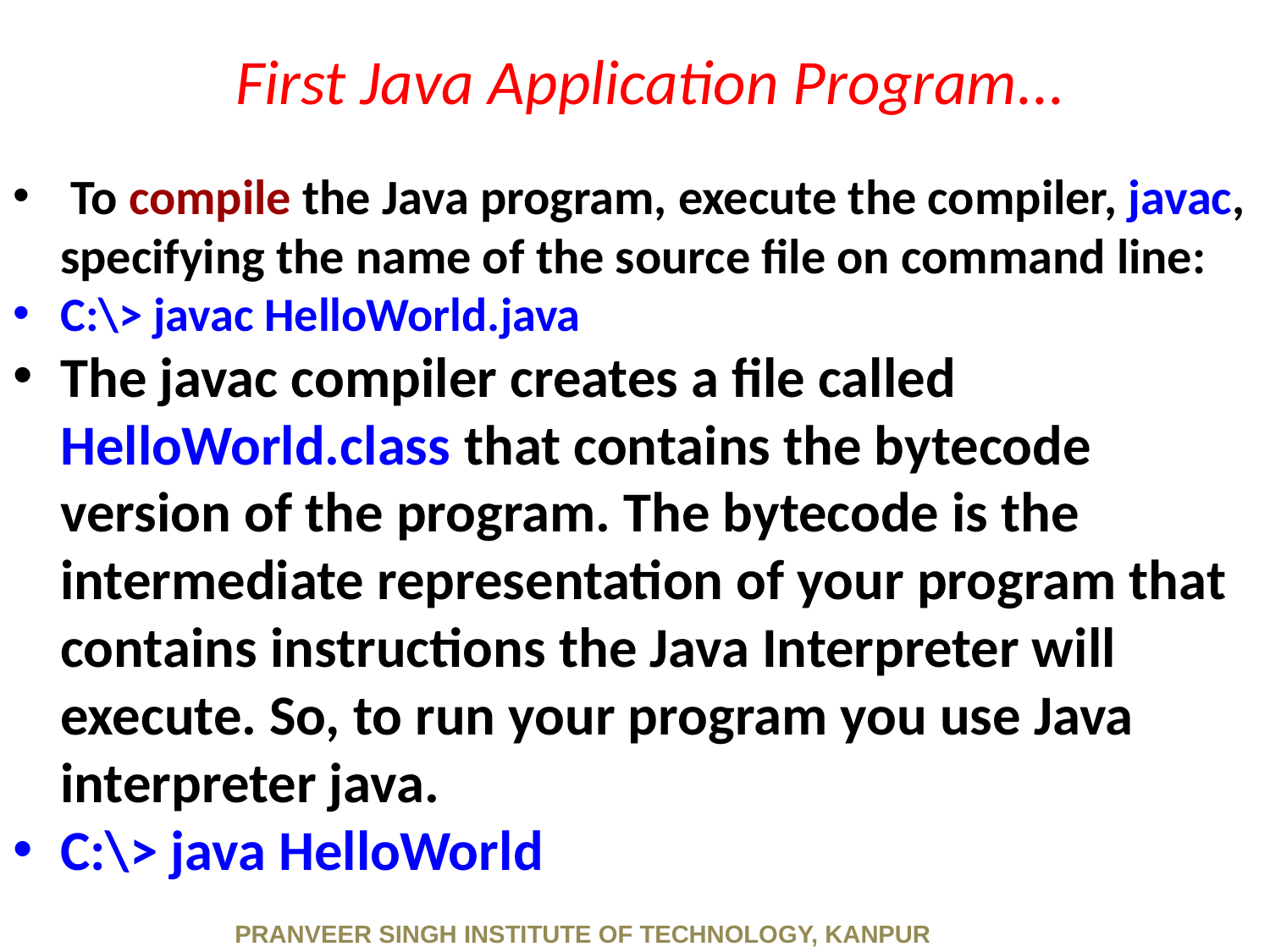

# First Java Application Program...
 To compile the Java program, execute the compiler, javac, specifying the name of the source file on command line:
C:\> javac HelloWorld.java
The javac compiler creates a file called HelloWorld.class that contains the bytecode version of the program. The bytecode is the intermediate representation of your program that contains instructions the Java Interpreter will execute. So, to run your program you use Java interpreter java.
C:\> java HelloWorld
PRANVEER SINGH INSTITUTE OF TECHNOLOGY, KANPUR